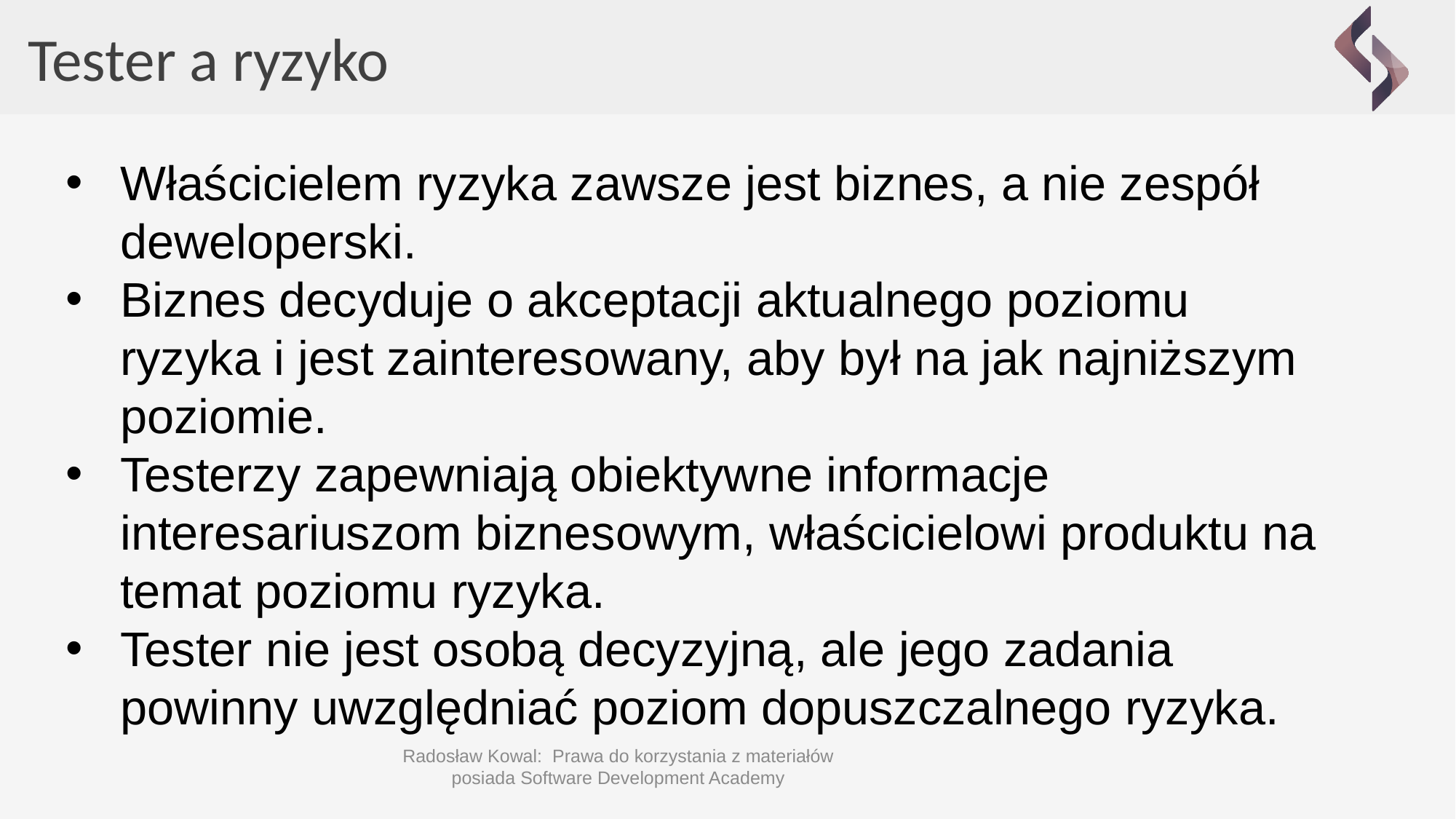

Tester a ryzyko
Właścicielem ryzyka zawsze jest biznes, a nie zespół deweloperski.
Biznes decyduje o akceptacji aktualnego poziomu ryzyka i jest zainteresowany, aby był na jak najniższym poziomie.
Testerzy zapewniają obiektywne informacje interesariuszom biznesowym, właścicielowi produktu na temat poziomu ryzyka.
Tester nie jest osobą decyzyjną, ale jego zadania powinny uwzględniać poziom dopuszczalnego ryzyka.

Radosław Kowal:  Prawa do korzystania z materiałów posiada Software Development Academy